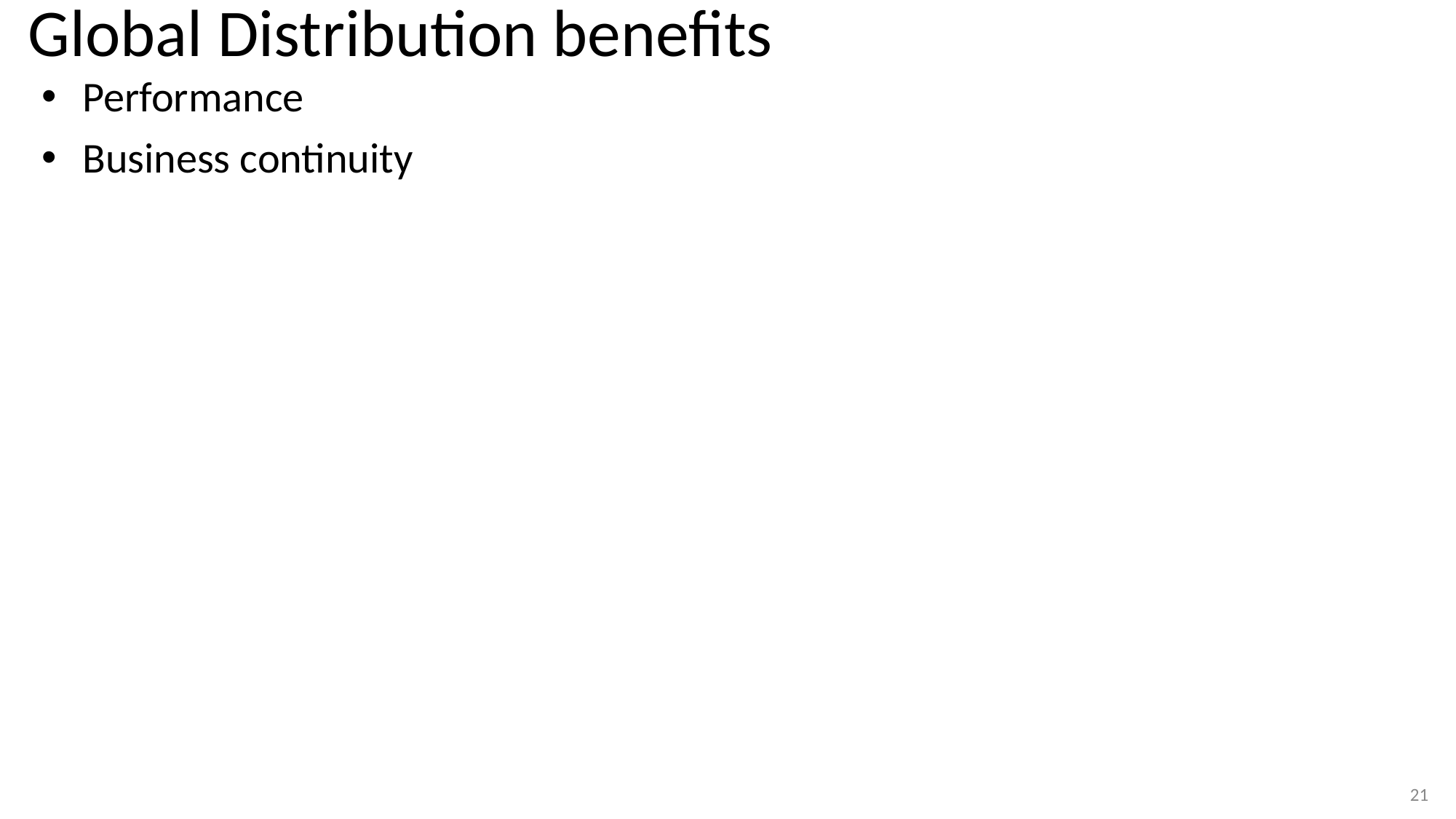

# Global Distribution benefits
Performance
Business continuity
21